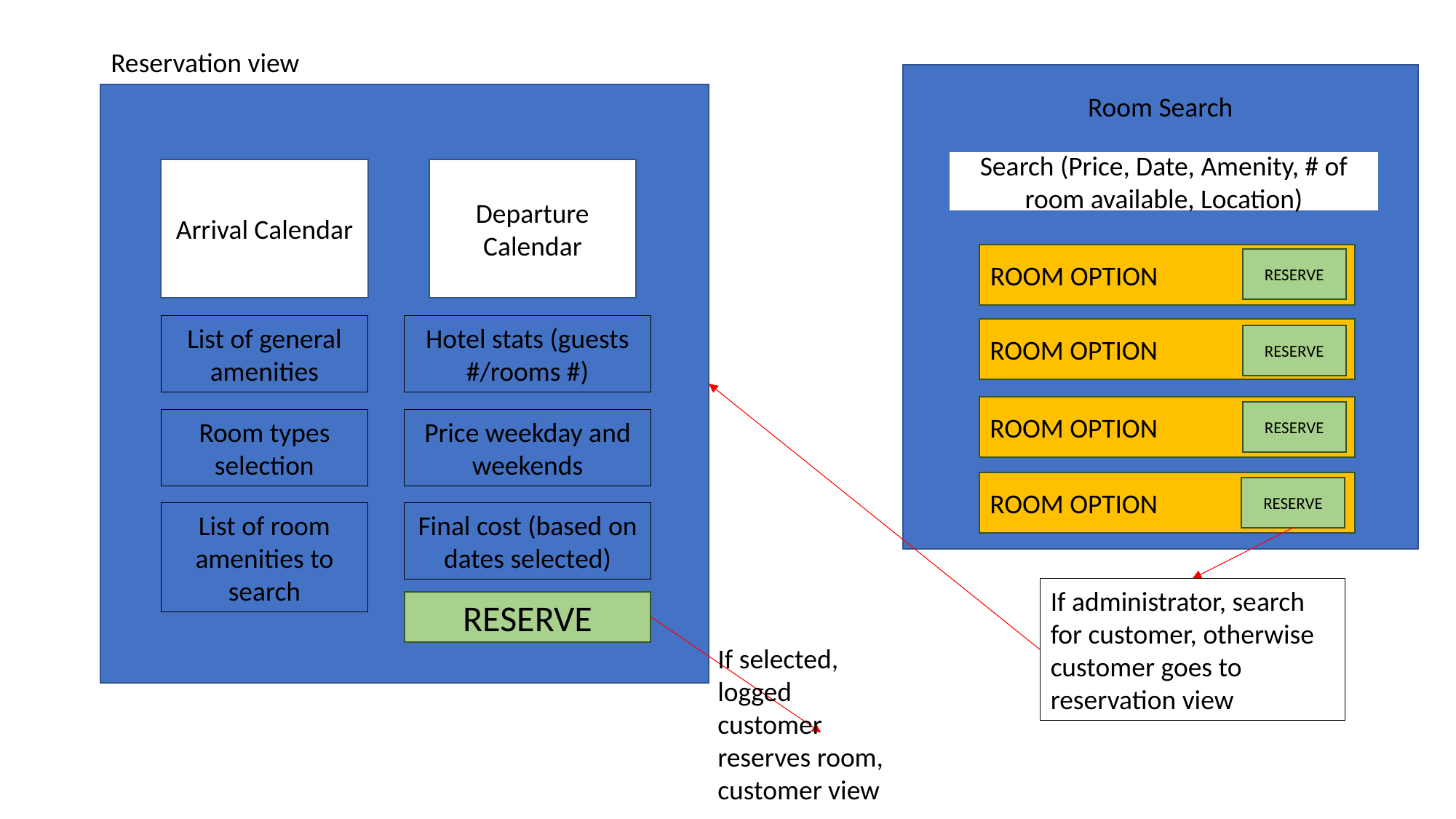

Reservation view

Arrival Calendar
Departure Calendar
List of general amenities
Room types selection
List of room amenities to search
Hotel stats (guests #/rooms #)
Price weekday and weekends
Final cost (based on dates selected)
RESERVE

Room Search
Search (Price, Date, Amenity, # of room available, Location)
ROOM OPTION
RESERVE
ROOM OPTION
RESERVE
ROOM OPTION
RESERVE
ROOM OPTION
RESERVE
If administrator, search for customer, otherwise customer goes to reservation view
If selected, logged customer reserves room, customer view